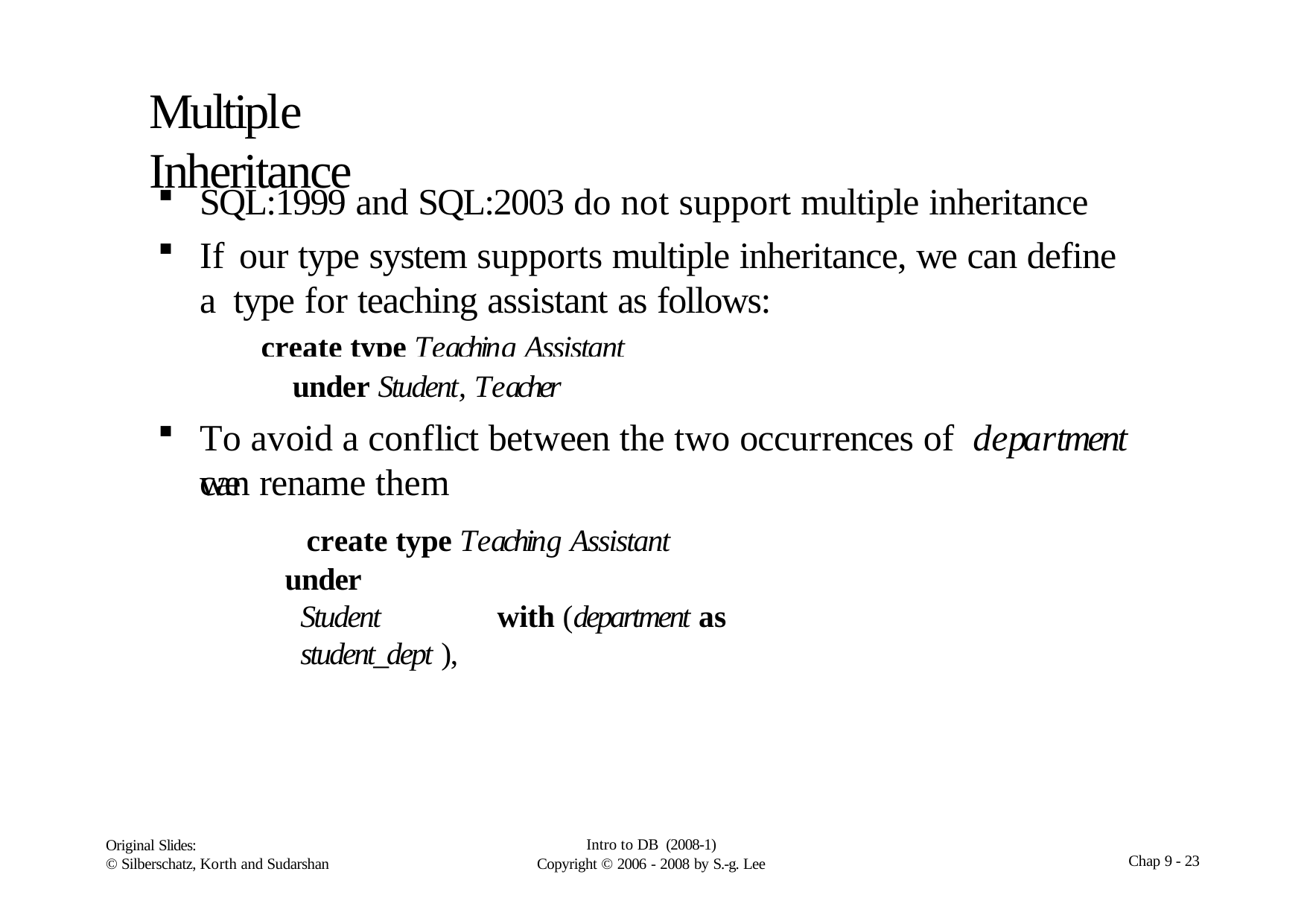

# Multiple Inheritance
SQL:1999 and SQL:2003 do not support multiple inheritance
If our type system supports multiple inheritance, we can define a  type for teaching assistant as follows:
create type Teaching Assistant
under Student, Teacher
To avoid a conflict between the two occurrences of  department we

can rename them
create type Teaching Assistant
under
Student	with (department as student_dept ),
Teacher	with (department as teacher_dept )

Intro to DB (2008-1)
Copyright © 2006 - 2008 by S.-g. Lee
Original Slides:
© Silberschatz, Korth and Sudarshan
Chap 9 - 23